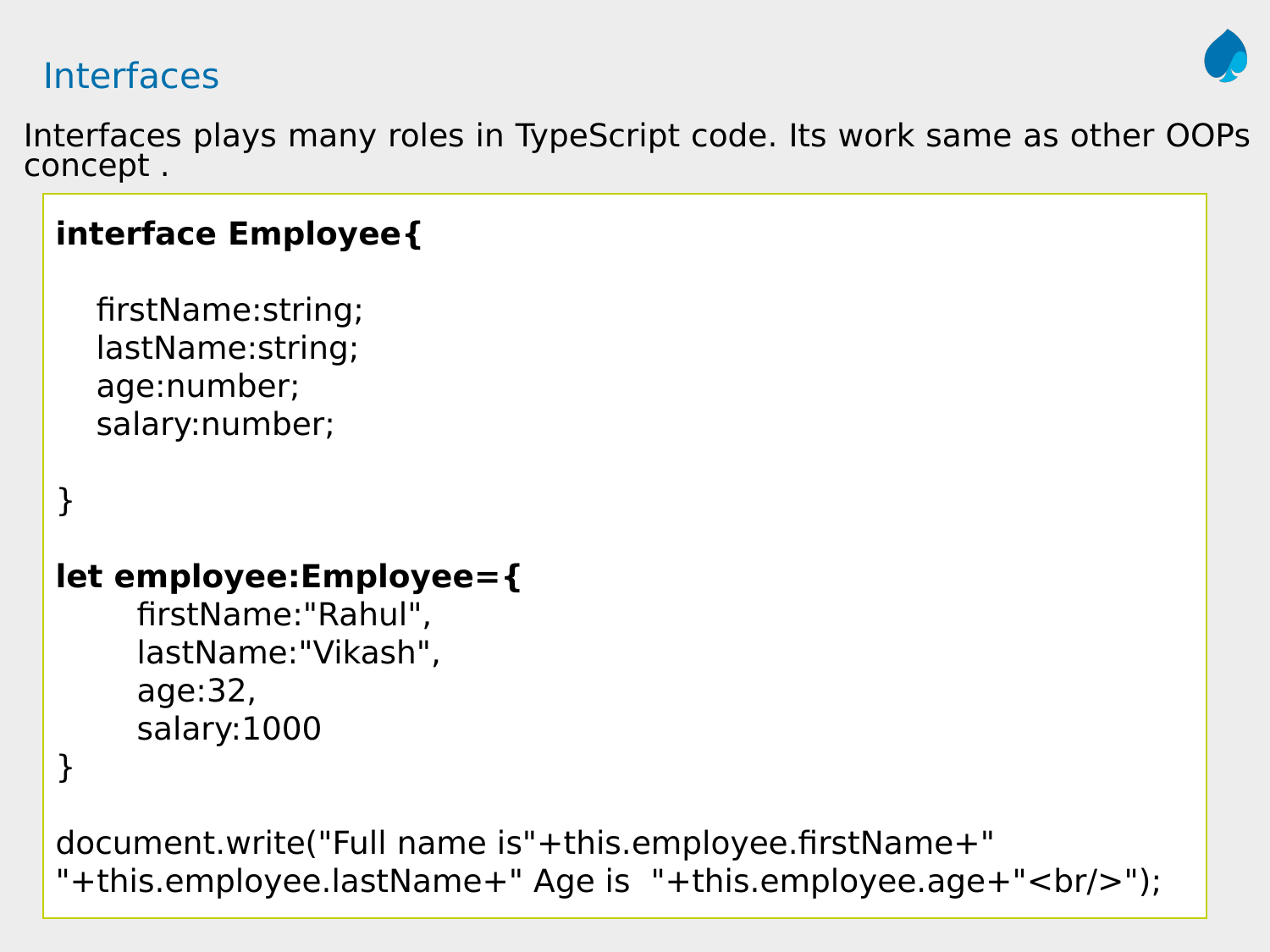

# Interfaces
Interfaces plays many roles in TypeScript code. Its work same as other OOPs concept .

interface Employee{

    firstName:string;
    lastName:string;
    age:number;
    salary:number;

}

let employee:Employee={
        firstName:"Rahul",
        lastName:"Vikash",
        age:32,
        salary:1000
}

document.write("Full name is"+this.employee.firstName+" "+this.employee.lastName+" Age is  "+this.employee.age+"<br/>");